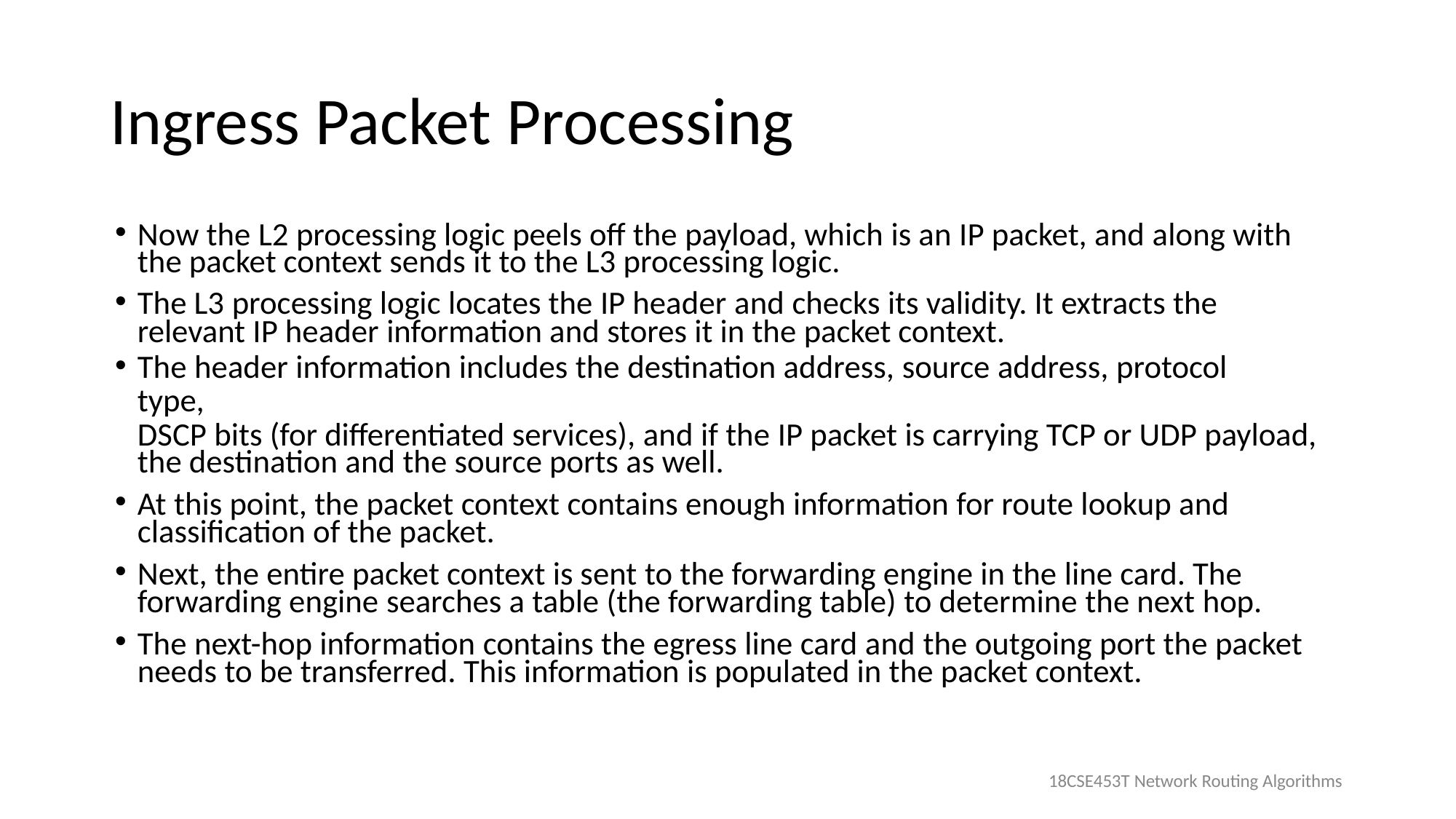

# Ingress Packet Processing
Now the L2 processing logic peels off the payload, which is an IP packet, and along with  the packet context sends it to the L3 processing logic.
The L3 processing logic locates the IP header and checks its validity. It extracts the  relevant IP header information and stores it in the packet context.
The header information includes the destination address, source address, protocol type,
DSCP bits (for differentiated services), and if the IP packet is carrying TCP or UDP payload,  the destination and the source ports as well.
At this point, the packet context contains enough information for route lookup and  classification of the packet.
Next, the entire packet context is sent to the forwarding engine in the line card. The  forwarding engine searches a table (the forwarding table) to determine the next hop.
The next-hop information contains the egress line card and the outgoing port the packet  needs to be transferred. This information is populated in the packet context.
18CSE453T Network Routing Algorithms